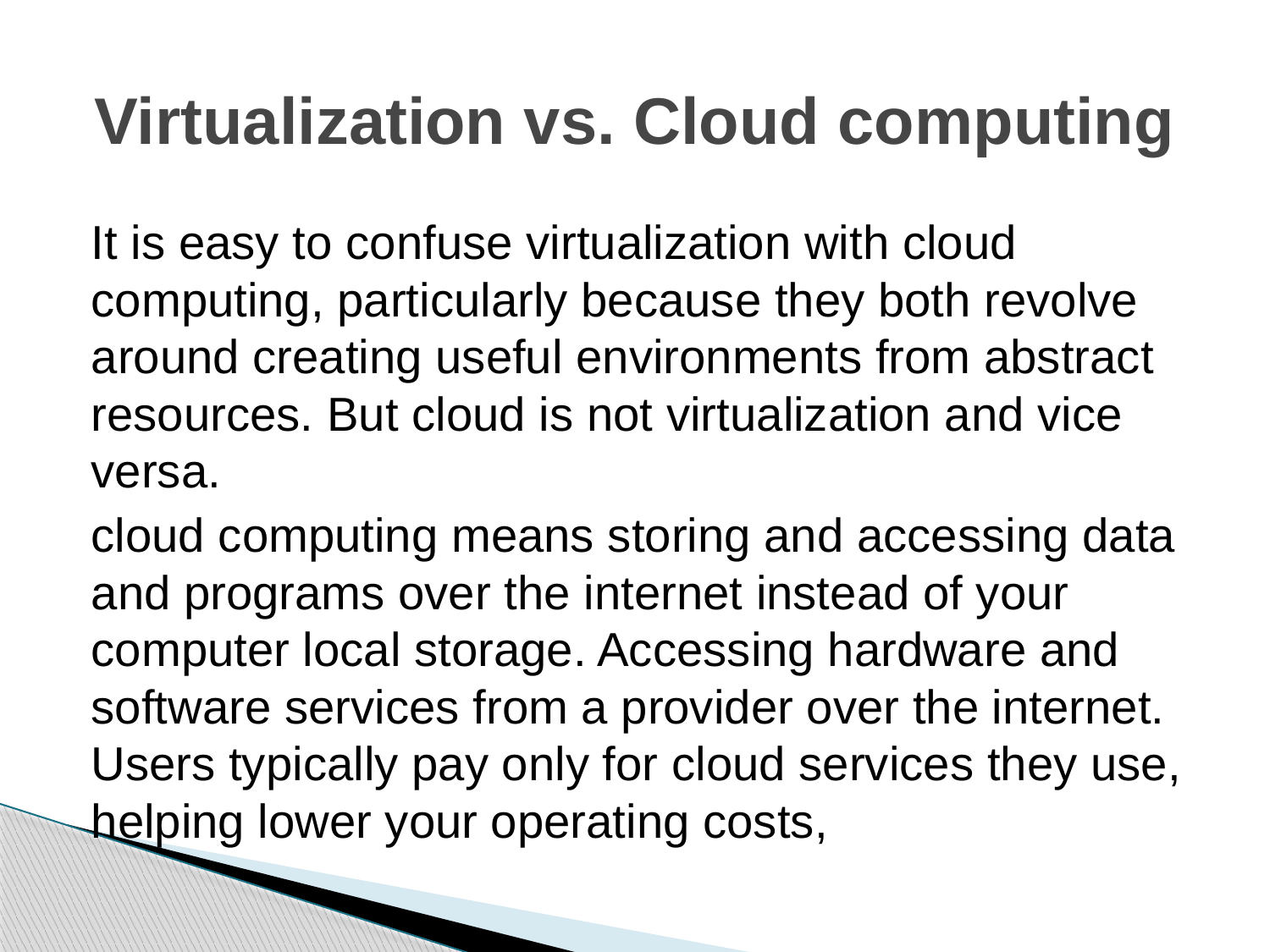

# Virtualization vs. Cloud computing
It is easy to confuse virtualization with cloud computing, particularly because they both revolve around creating useful environments from abstract resources. But cloud is not virtualization and vice versa.
cloud computing means storing and accessing data and programs over the internet instead of your computer local storage. Accessing hardware and software services from a provider over the internet. Users typically pay only for cloud services they use, helping lower your operating costs,